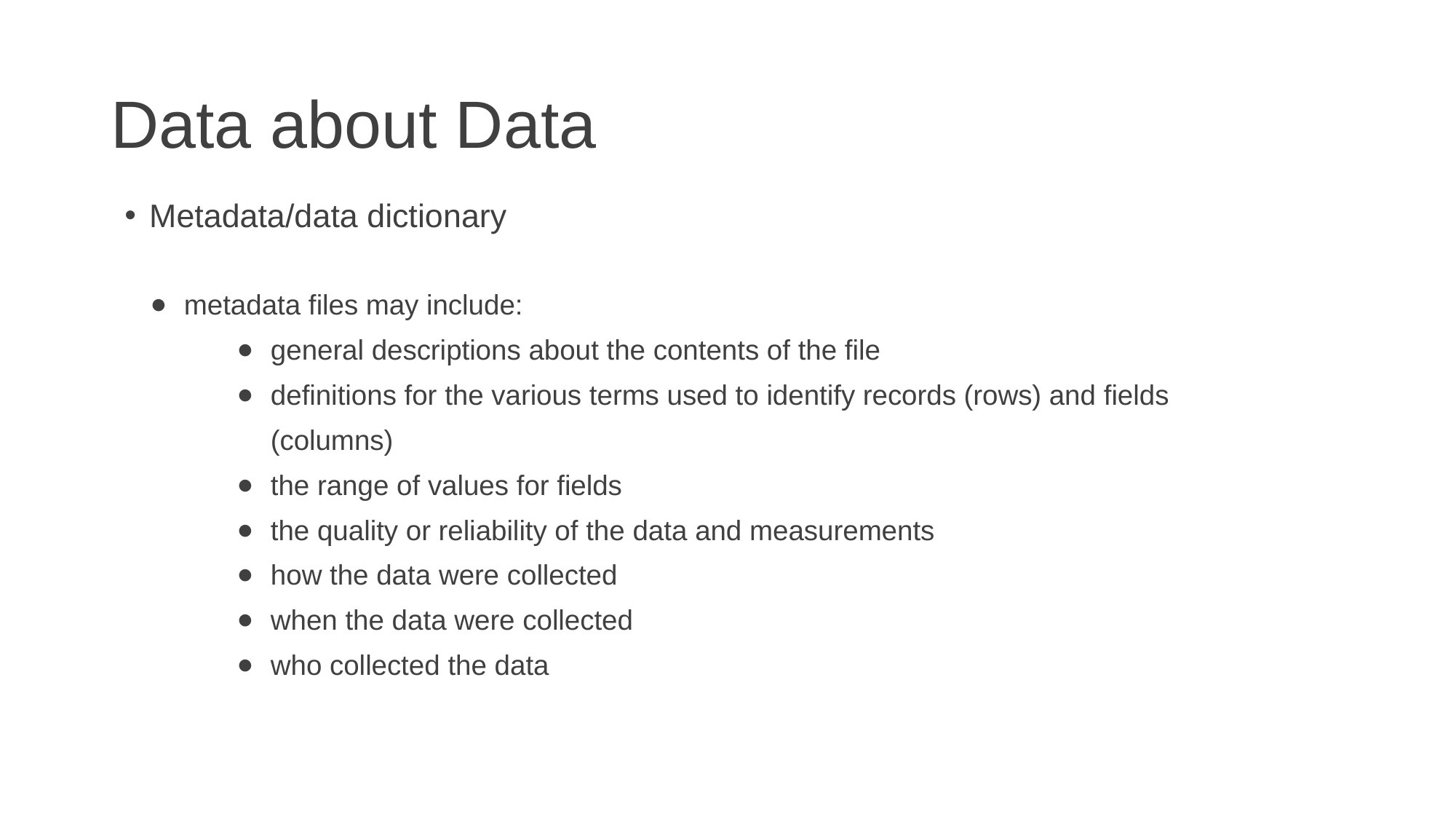

# Data about Data
Metadata/data dictionary

metadata files may include:
general descriptions about the contents of the file
definitions for the various terms used to identify records (rows) and fields (columns)
the range of values for fields
the quality or reliability of the data and measurements
how the data were collected
when the data were collected
who collected the data